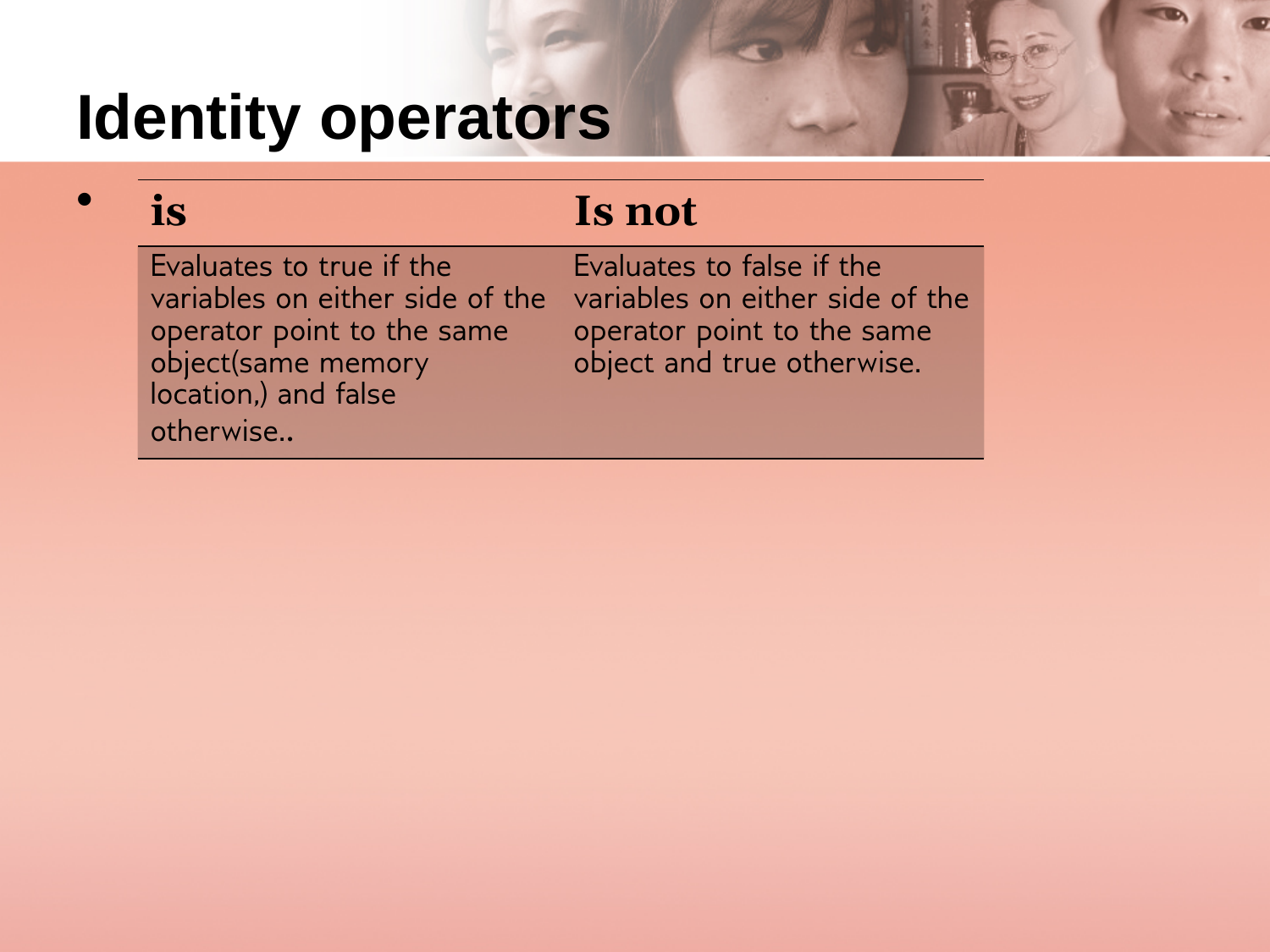

# Identity operators

| is | Is not |
| --- | --- |
| Evaluates to true if the variables on either side of the operator point to the same object(same memory location,) and false otherwise.. | Evaluates to false if the variables on either side of the operator point to the same object and true otherwise. |